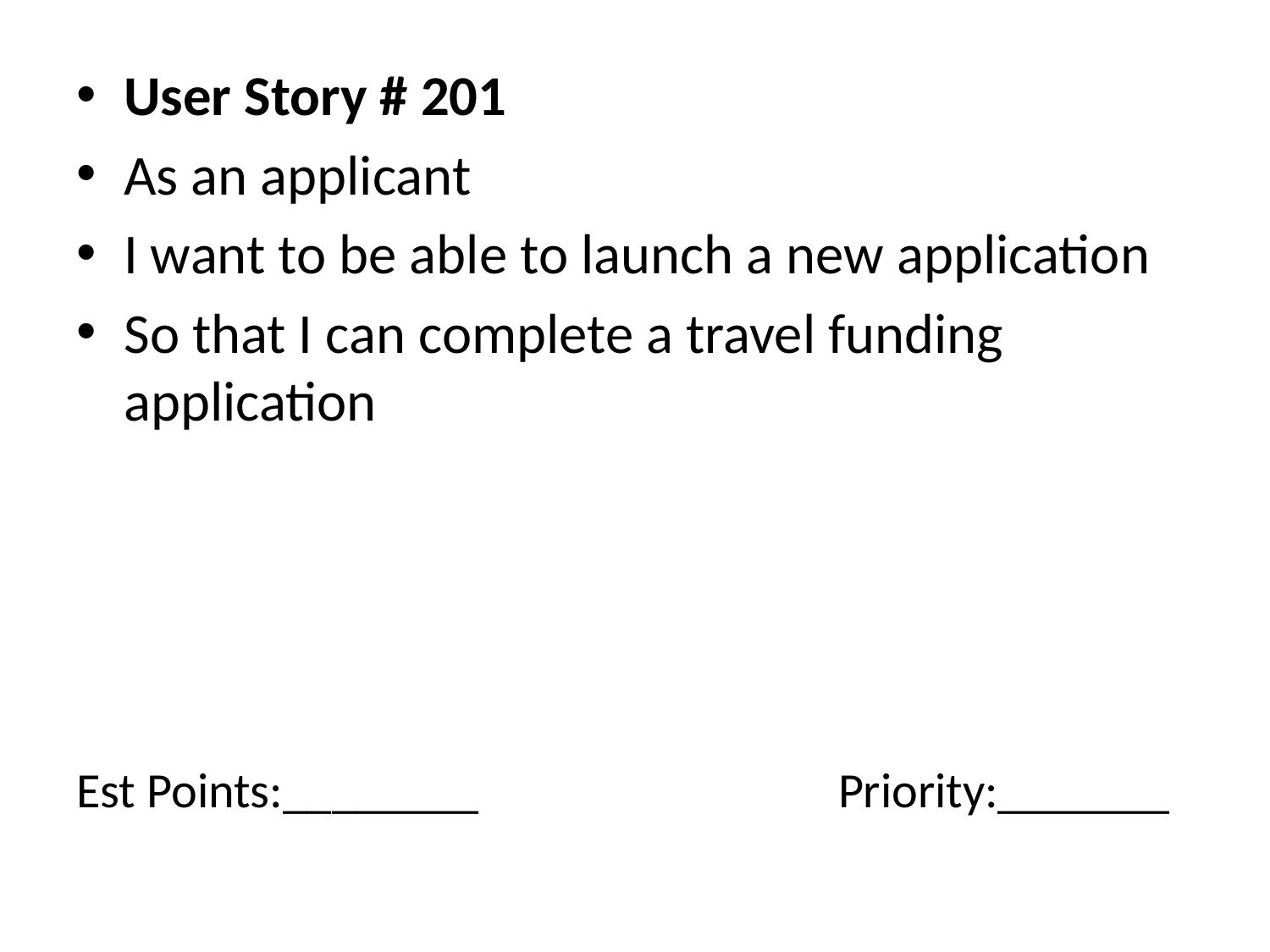

User Story # 201
As an applicant
I want to be able to launch a new application
So that I can complete a travel funding application
# Est Points:________			Priority:_______